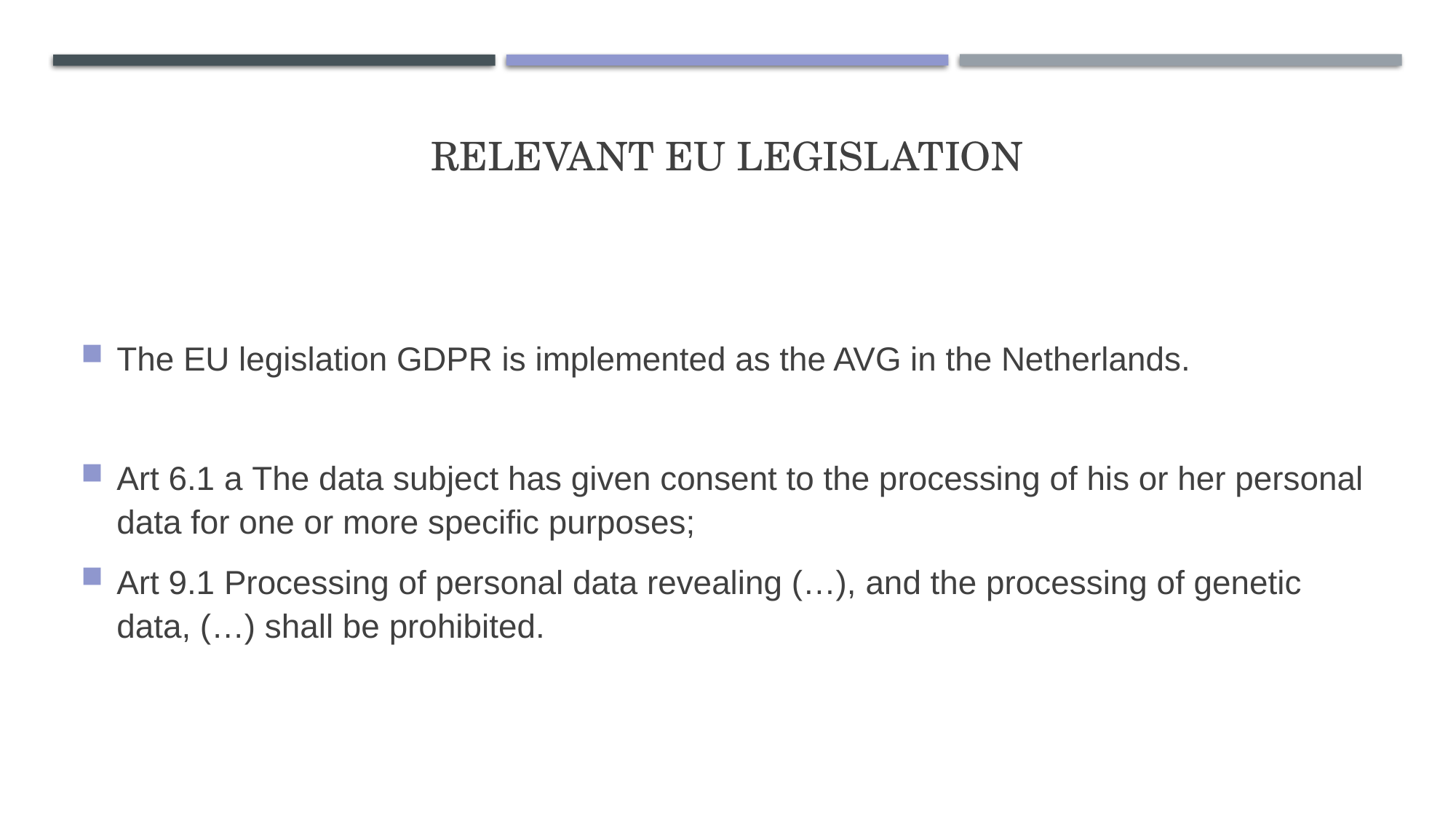

# Relevant EU legislation

The EU legislation GDPR is implemented as the AVG in the Netherlands.

Art 6.1 a The data subject has given consent to the processing of his or her personal data for one or more specific purposes;
Art 9.1 Processing of personal data revealing (…), and the processing of genetic data, (…) shall be prohibited.